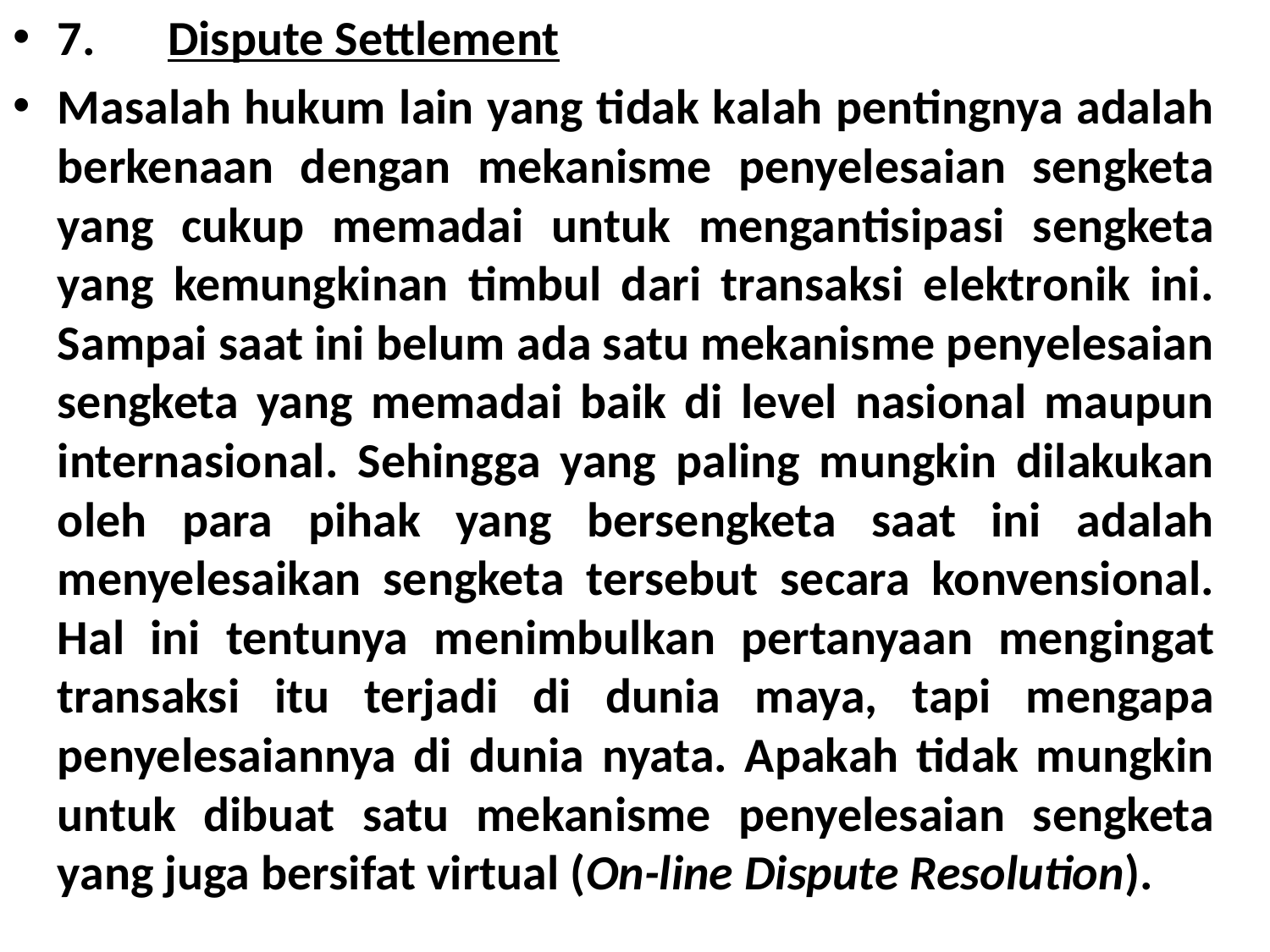

7.	Dispute Settlement
Masalah hukum lain yang tidak kalah pentingnya adalah berkenaan dengan mekanisme penyelesaian sengketa yang cukup memadai untuk mengantisipasi sengketa yang kemungkinan timbul dari transaksi elektronik ini. Sampai saat ini belum ada satu mekanisme penyelesaian sengketa yang memadai baik di level nasional maupun internasional. Sehingga yang paling mungkin dilakukan oleh para pihak yang bersengketa saat ini adalah menyelesaikan sengketa tersebut secara konvensional. Hal ini tentunya menimbulkan pertanyaan mengingat transaksi itu terjadi di dunia maya, tapi mengapa penyelesaiannya di dunia nyata. Apakah tidak mungkin untuk dibuat satu mekanisme penyelesaian sengketa yang juga bersifat virtual (On-line Dispute Resolution).